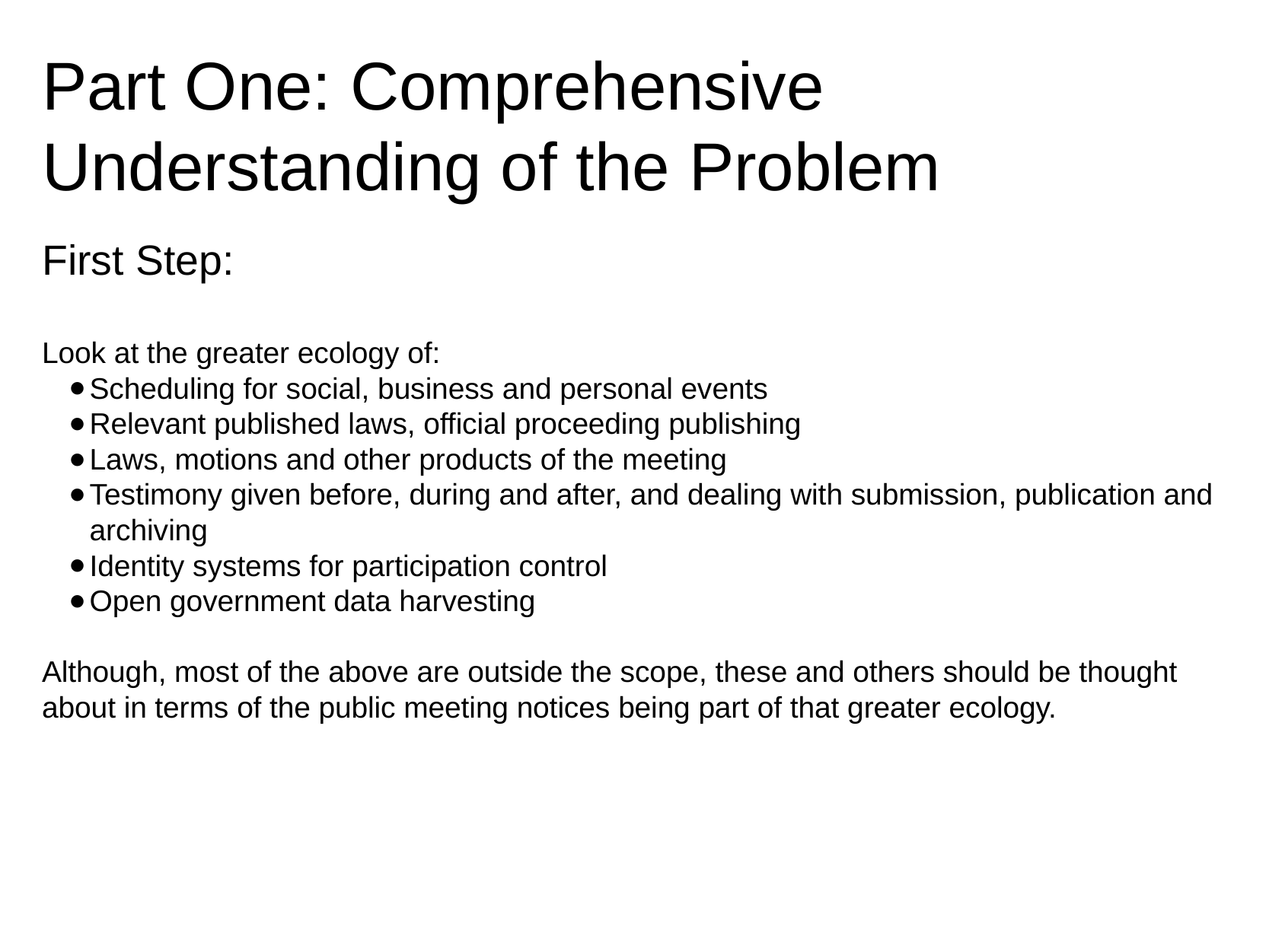

# Part One: Comprehensive Understanding of the Problem
First Step:

Look at the greater ecology of:
Scheduling for social, business and personal events
Relevant published laws, official proceeding publishing
Laws, motions and other products of the meeting
Testimony given before, during and after, and dealing with submission, publication and archiving
Identity systems for participation control
Open government data harvesting

Although, most of the above are outside the scope, these and others should be thought about in terms of the public meeting notices being part of that greater ecology.